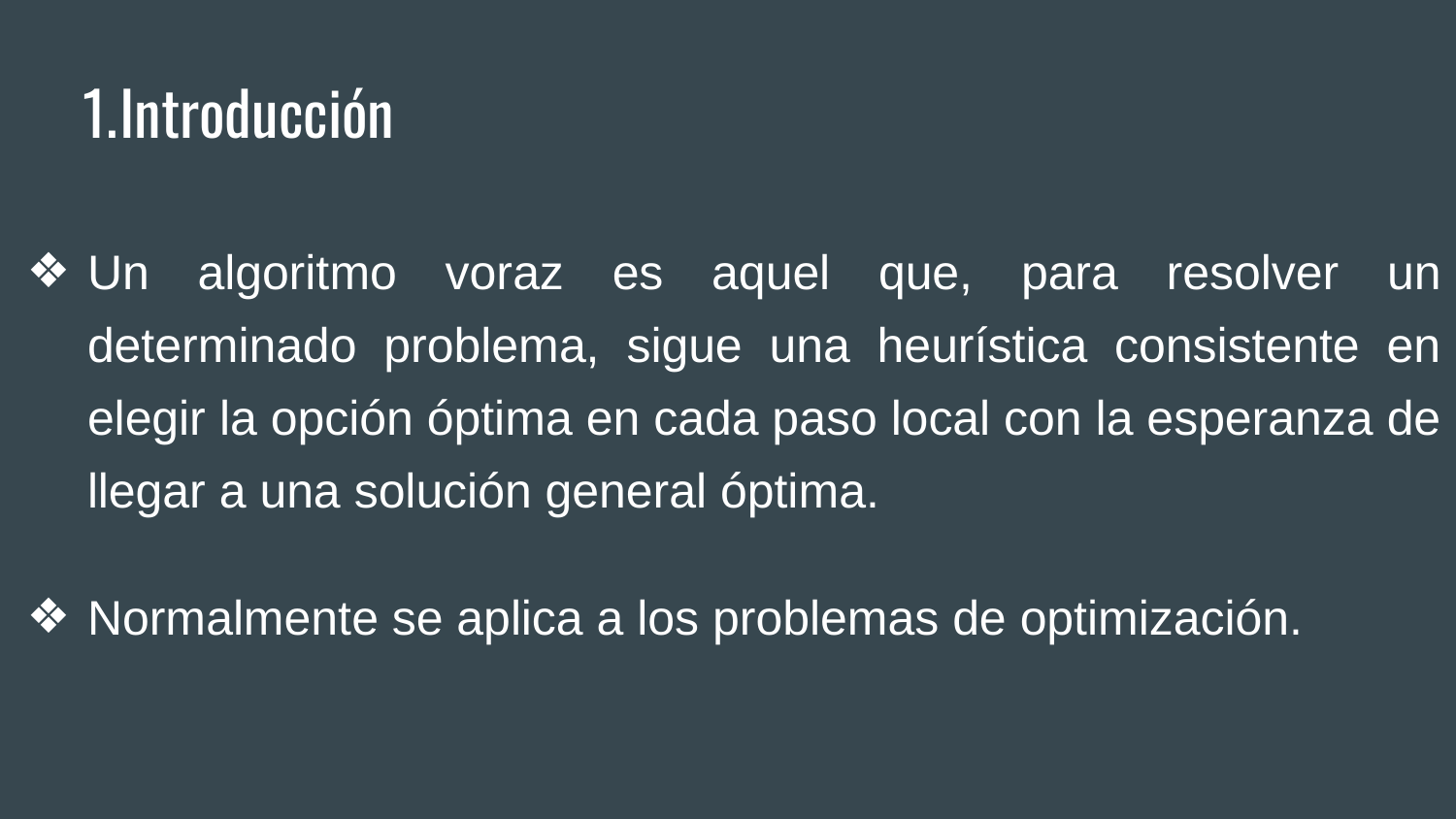

# Introducción

Un algoritmo voraz es aquel que, para resolver un determinado problema, sigue una heurística consistente en elegir la opción óptima en cada paso local con la esperanza de llegar a una solución general óptima.

Normalmente se aplica a los problemas de optimización.